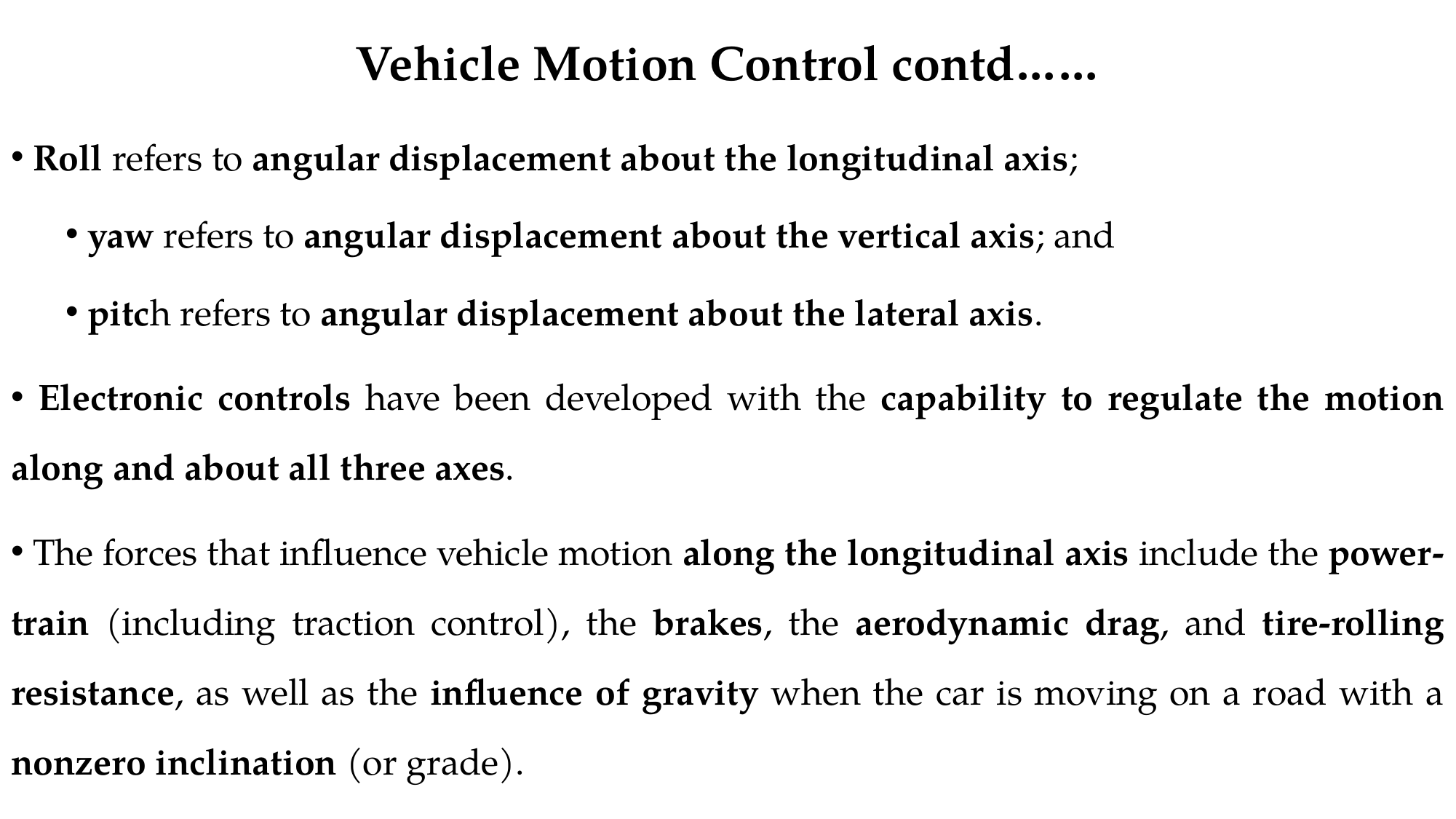

# Vehicle Motion Control contd……
 Roll refers to angular displacement about the longitudinal axis;
 yaw refers to angular displacement about the vertical axis; and
 pitch refers to angular displacement about the lateral axis.
 Electronic controls have been developed with the capability to regulate the motion along and about all three axes.
 The forces that influence vehicle motion along the longitudinal axis include the power-train (including traction control), the brakes, the aerodynamic drag, and tire-rolling resistance, as well as the influence of gravity when the car is moving on a road with a nonzero inclination (or grade).